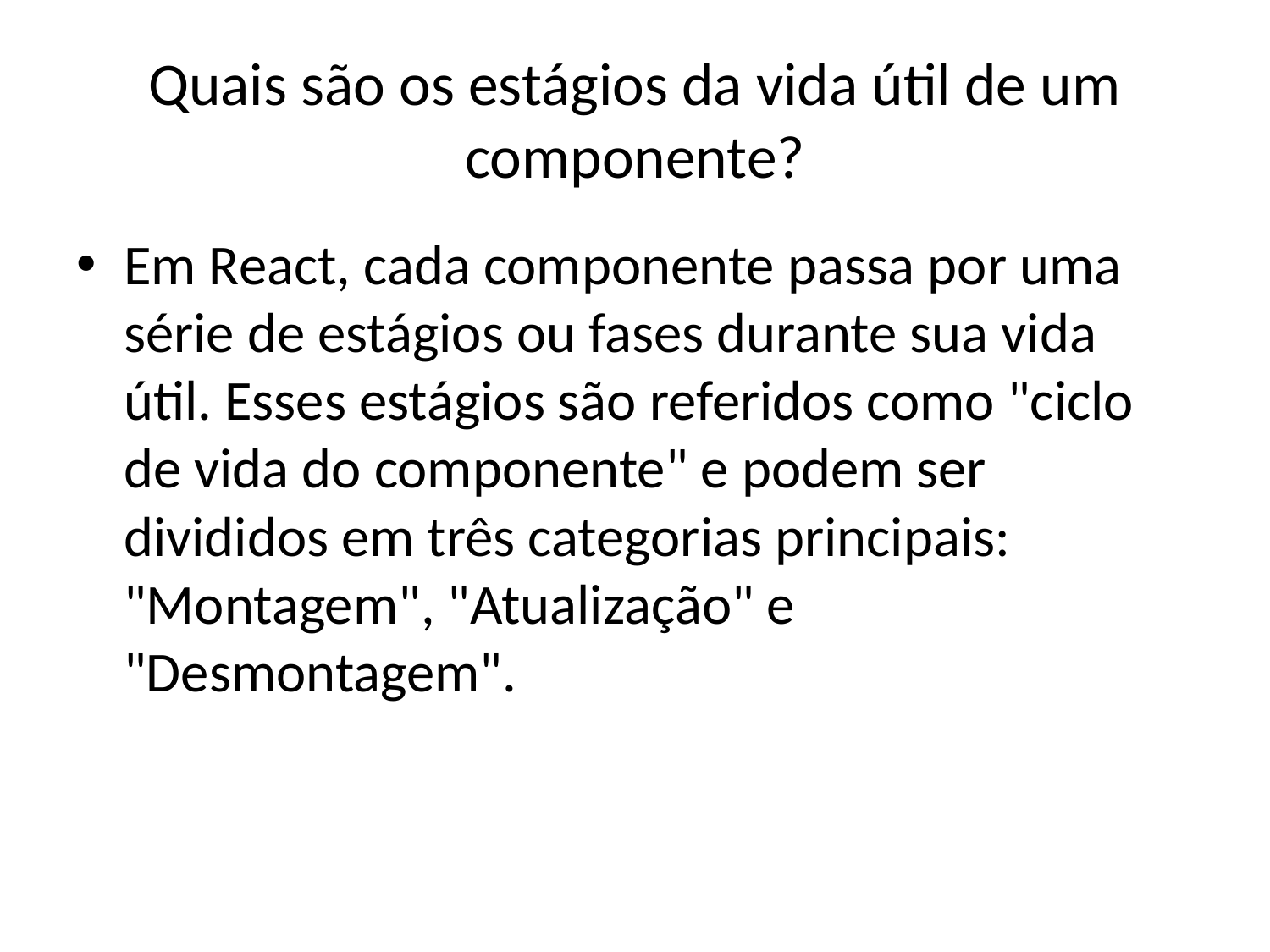

# Quais são os estágios da vida útil de um componente?
Em React, cada componente passa por uma série de estágios ou fases durante sua vida útil. Esses estágios são referidos como "ciclo de vida do componente" e podem ser divididos em três categorias principais: "Montagem", "Atualização" e "Desmontagem".